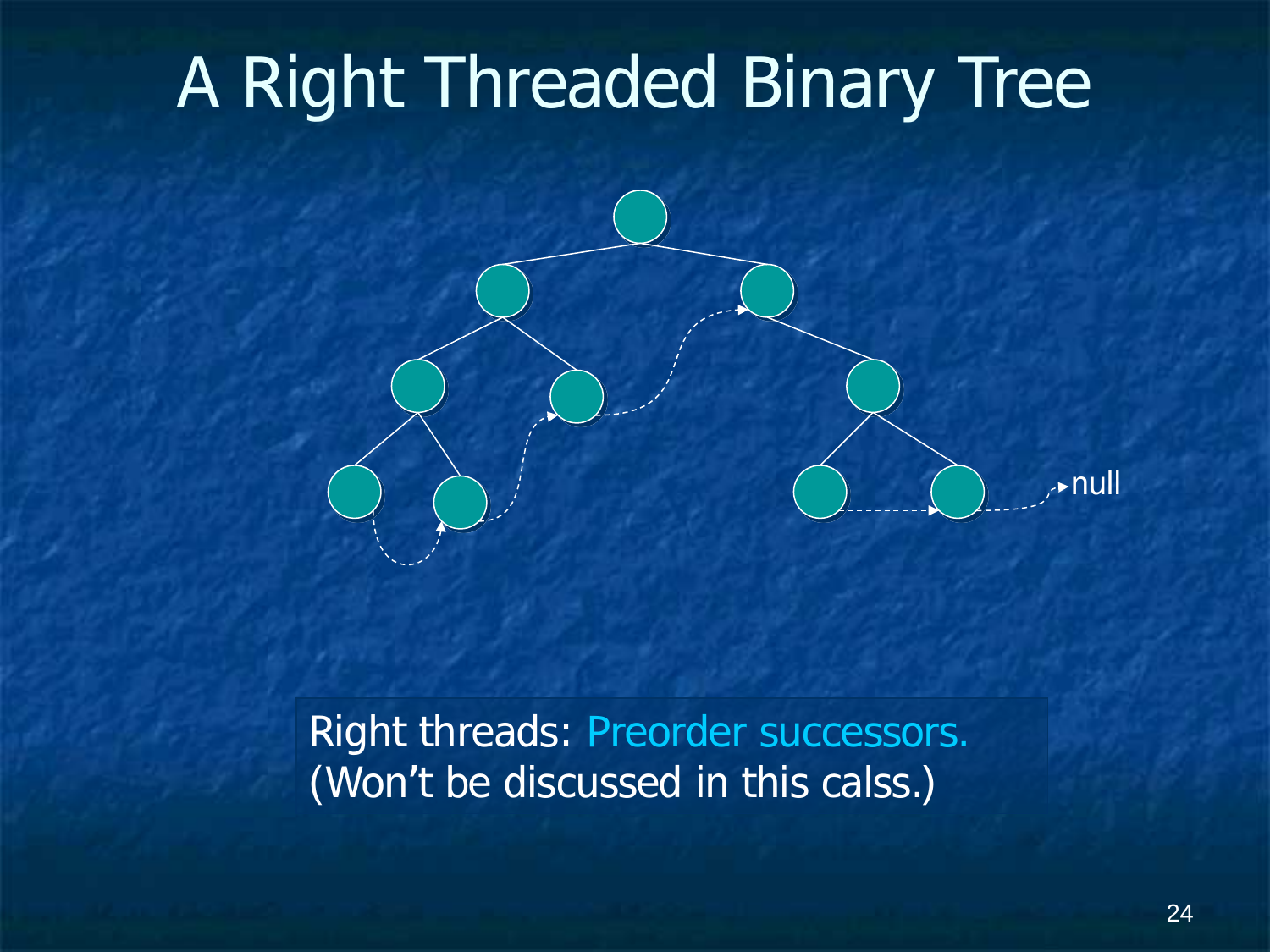

A Right Threaded Binary Tree

null

Right threads: Preorder successors.
(Won’t be discussed in this calss.)
24